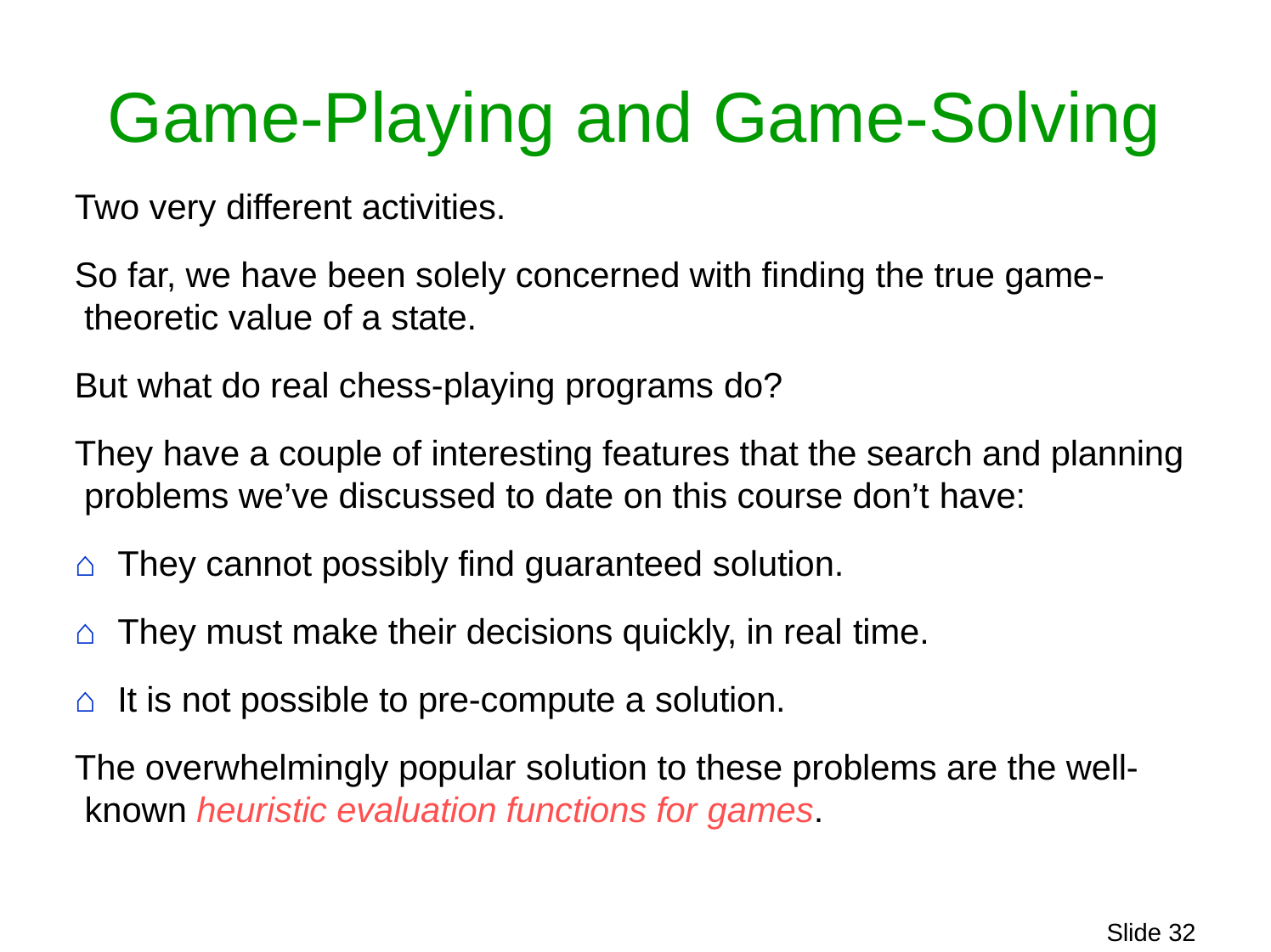

# Game-Playing and Game-Solving
Two very different activities.
So far, we have been solely concerned with finding the true game-  theoretic value of a state.
But what do real chess-playing programs do?
They have a couple of interesting features that the search and planning  problems we’ve discussed to date on this course don’t have:
⌂	They cannot possibly find guaranteed solution.
⌂	They must make their decisions quickly, in real time.
⌂	It is not possible to pre-compute a solution.
The overwhelmingly popular solution to these problems are the well-  known heuristic evaluation functions for games.
Slide 32